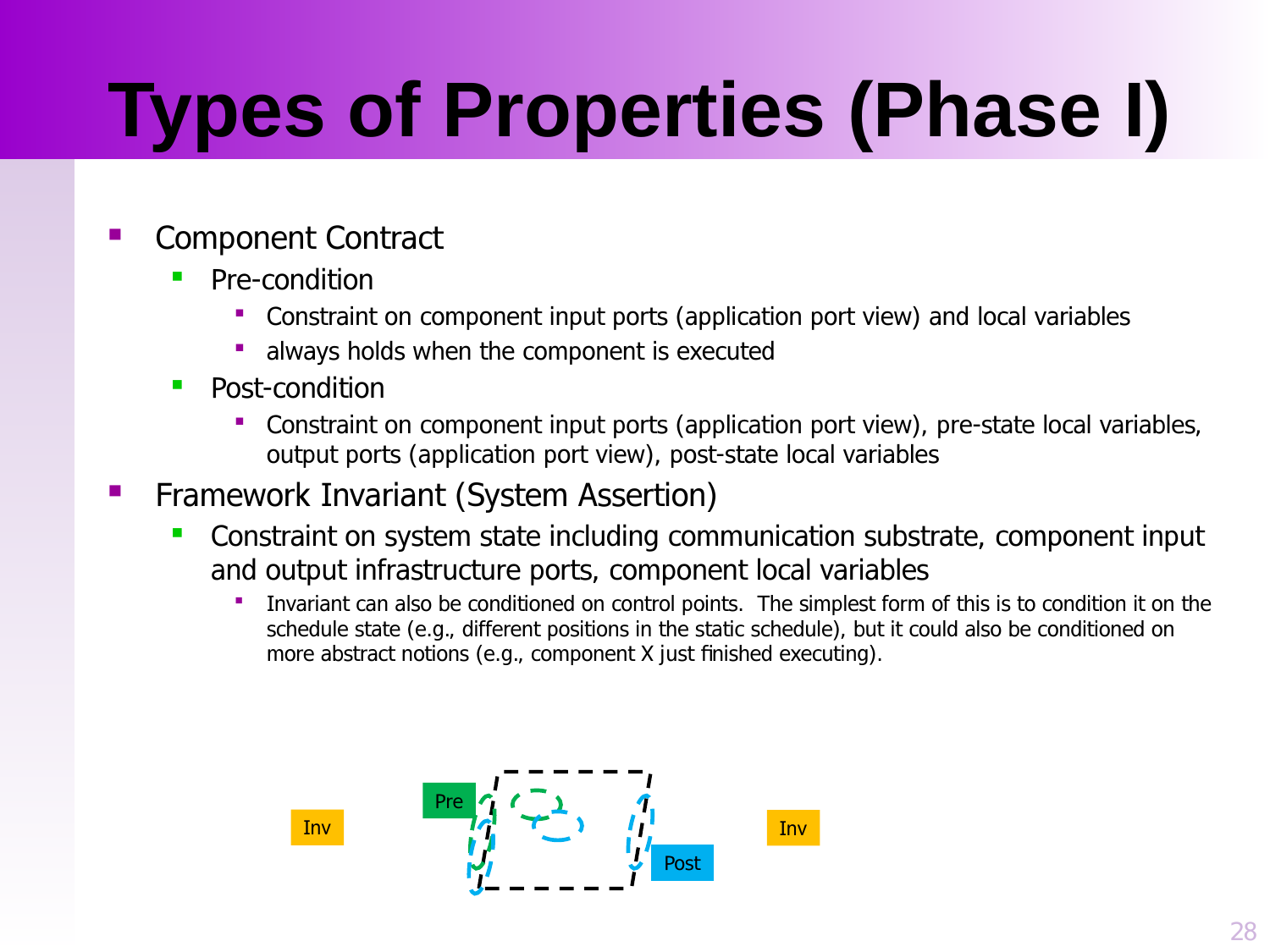

# Types of Properties (Phase I)
Component Contract
Pre-condition
Constraint on component input ports (application port view) and local variables
always holds when the component is executed
Post-condition
Constraint on component input ports (application port view), pre-state local variables, output ports (application port view), post-state local variables
Framework Invariant (System Assertion)
Constraint on system state including communication substrate, component input and output infrastructure ports, component local variables
Invariant can also be conditioned on control points.  The simplest form of this is to condition it on the schedule state (e.g., different positions in the static schedule), but it could also be conditioned on more abstract notions (e.g., component X just finished executing).

Pre

Inv
Inv

Post
28